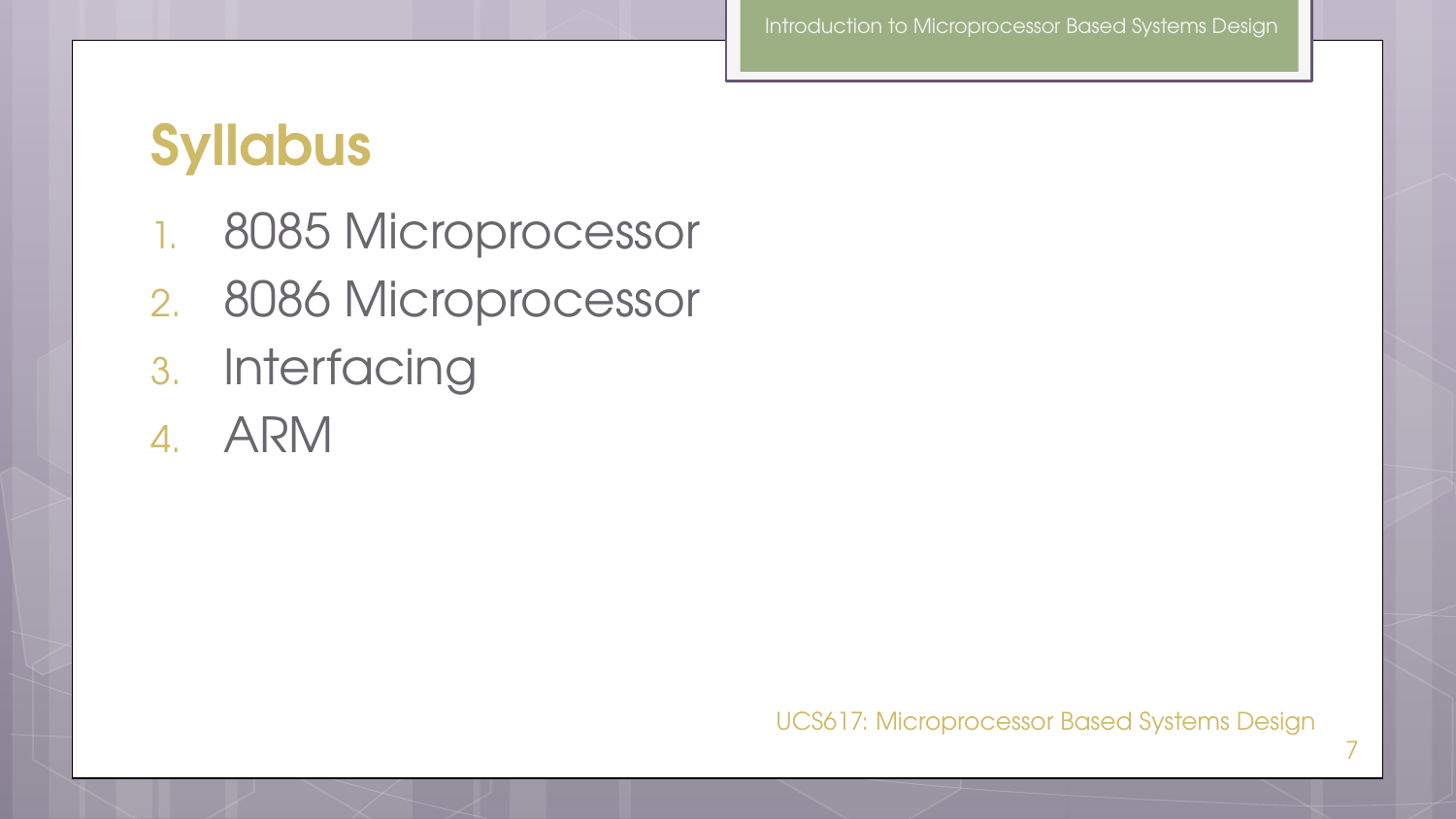

Introduction to Microprocessor Based Systems Design
# Syllabus
8085 Microprocessor
8086 Microprocessor
Interfacing
ARM
UCS617: Microprocessor Based Systems Design
7